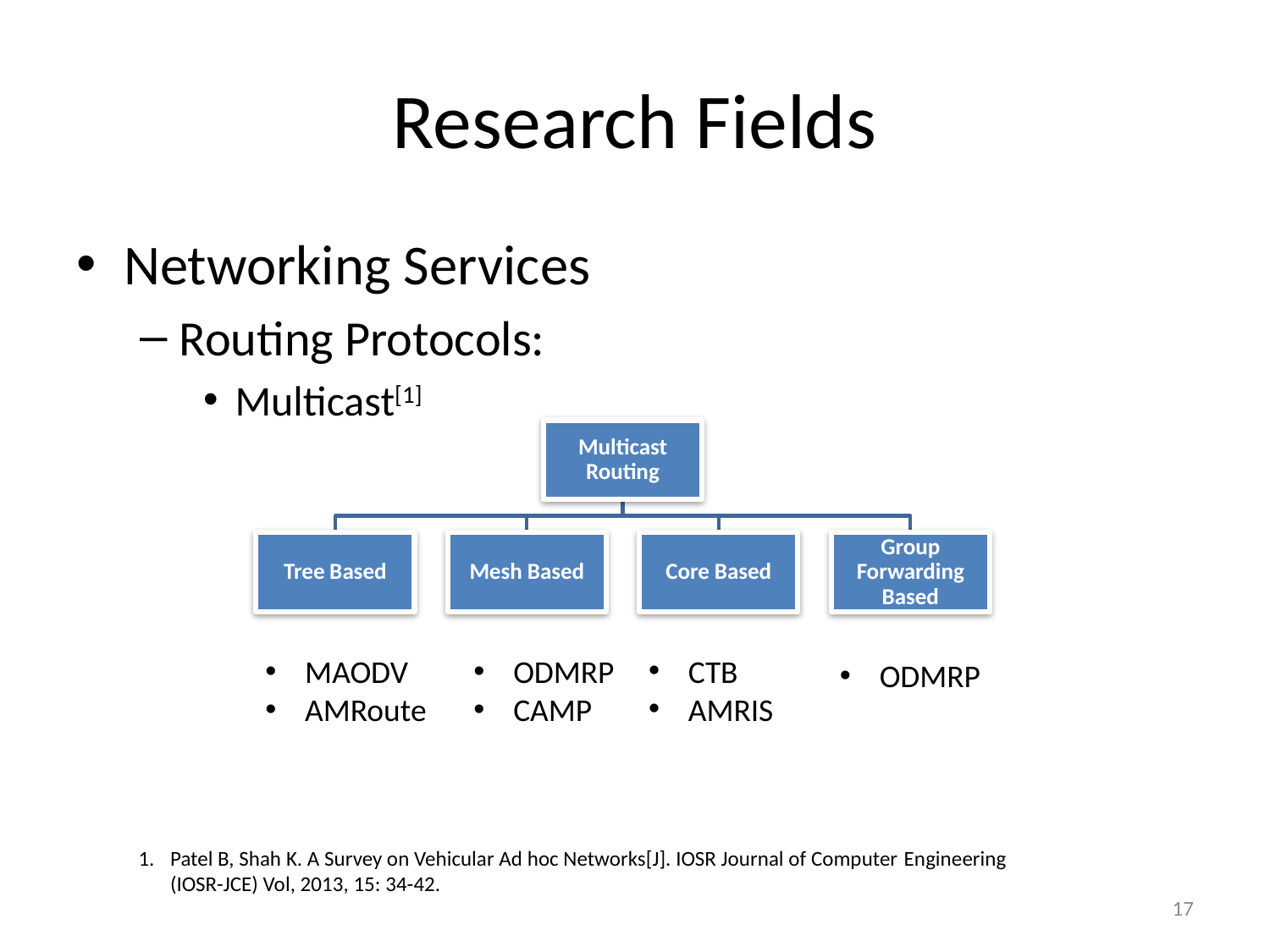

# Research Fields
Networking Services
Routing Protocols:
Multicast[1]
Multicast Routing
Tree Based
Mesh Based
Core Based
Group Forwarding Based
CTB
AMRIS
MAODV
AMRoute
ODMRP
CAMP
ODMRP
Patel B, Shah K. A Survey on Vehicular Ad hoc Networks[J]. IOSR Journal of Computer Engineering (IOSR-JCE) Vol, 2013, 15: 34-42.
17